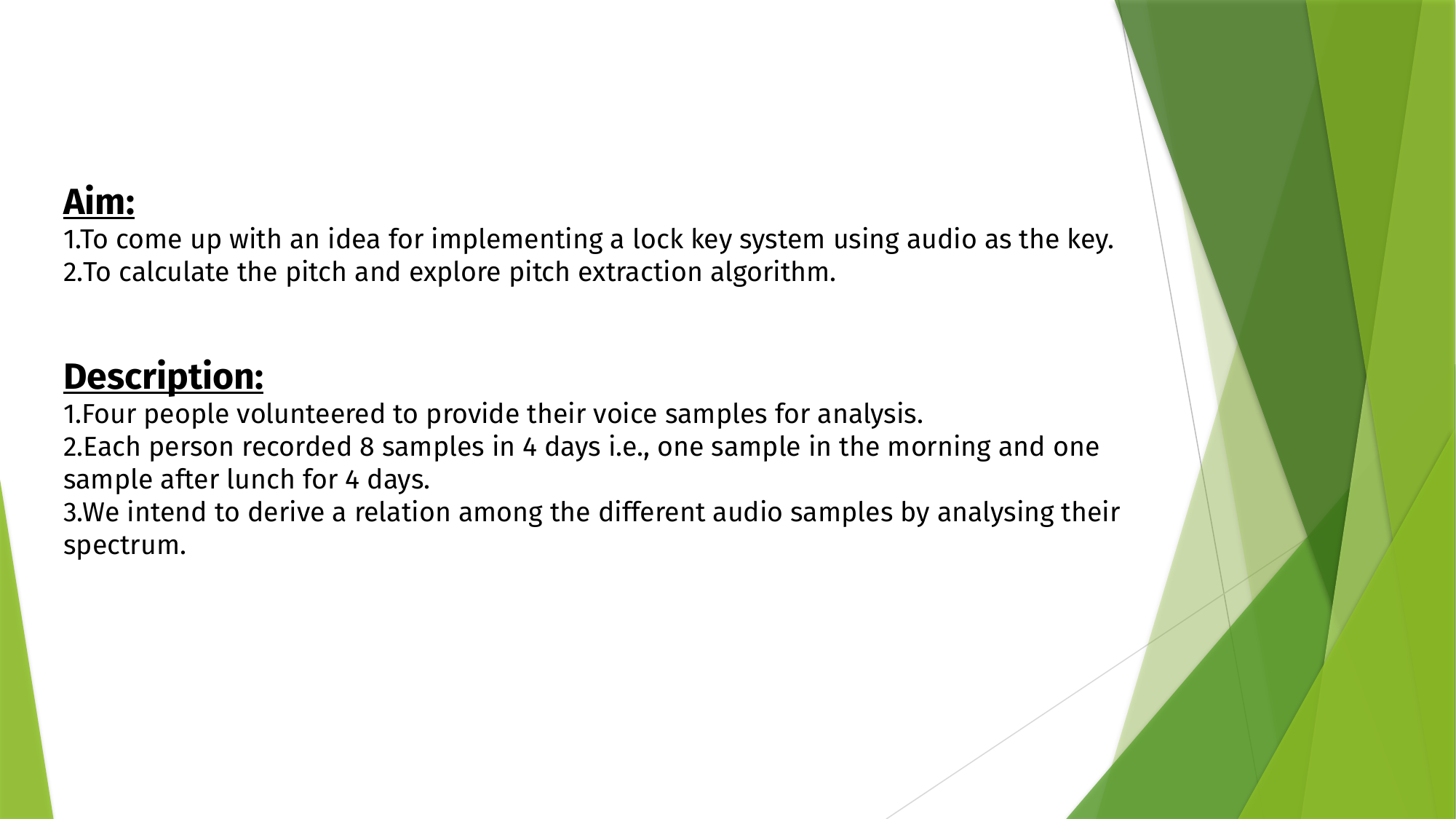

Aim:​
1.To come up with an idea for implementing a lock key system using audio as the key.​
2.To calculate the pitch and explore pitch extraction algorithm.

Description:​
1.Four people volunteered to provide their voice samples for analysis.​
2.Each person recorded 8 samples in 4 days i.e., one sample in the morning and one​
sample after lunch for 4 days.​
3.We intend to derive a relation among the different audio samples by analysing their​
spectrum.​